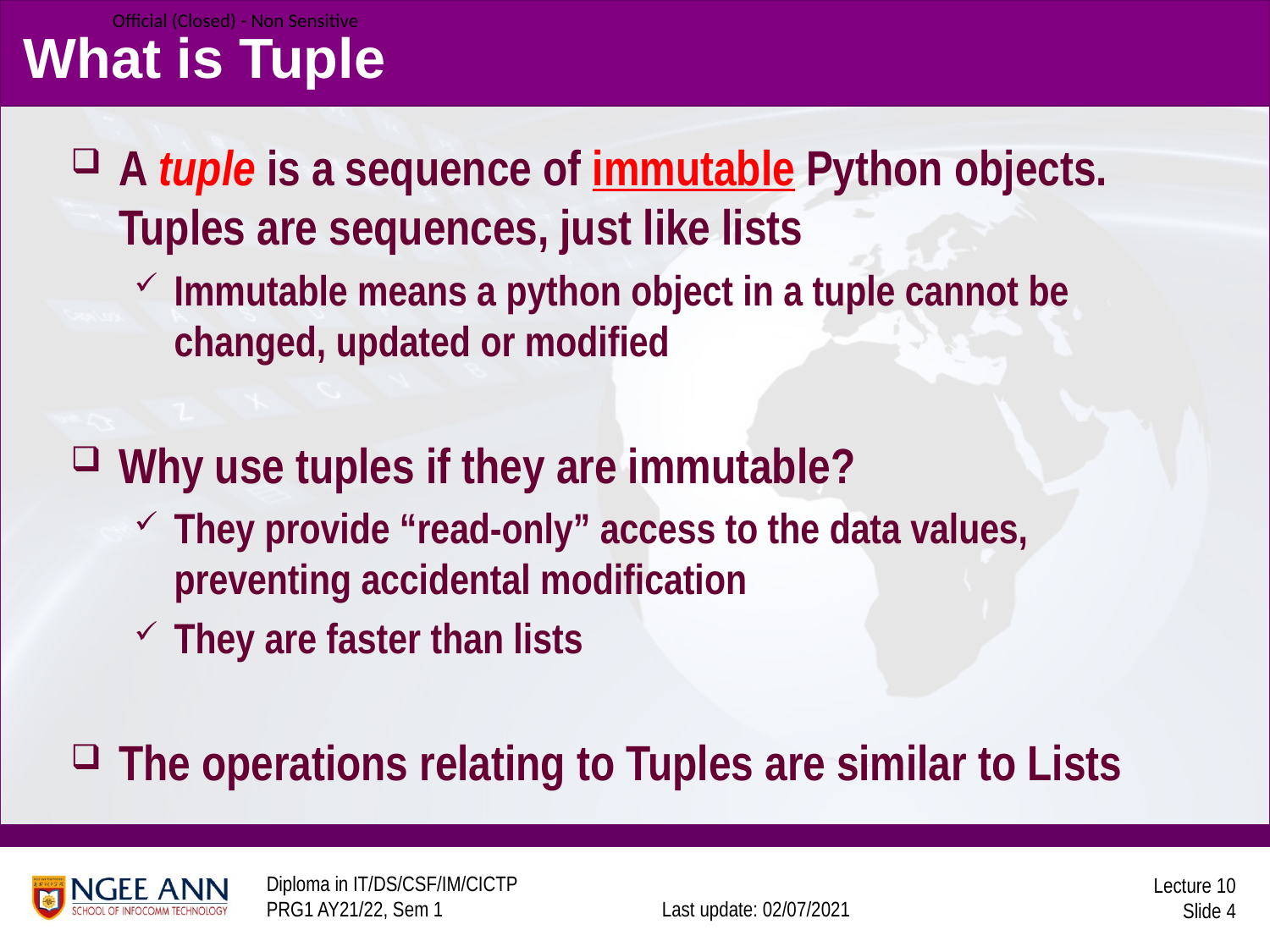

# What is Tuple
A tuple is a sequence of immutable Python objects. Tuples are sequences, just like lists
Immutable means a python object in a tuple cannot be changed, updated or modified

Why use tuples if they are immutable?
They provide “read-only” access to the data values, preventing accidental modification
They are faster than lists

The operations relating to Tuples are similar to Lists